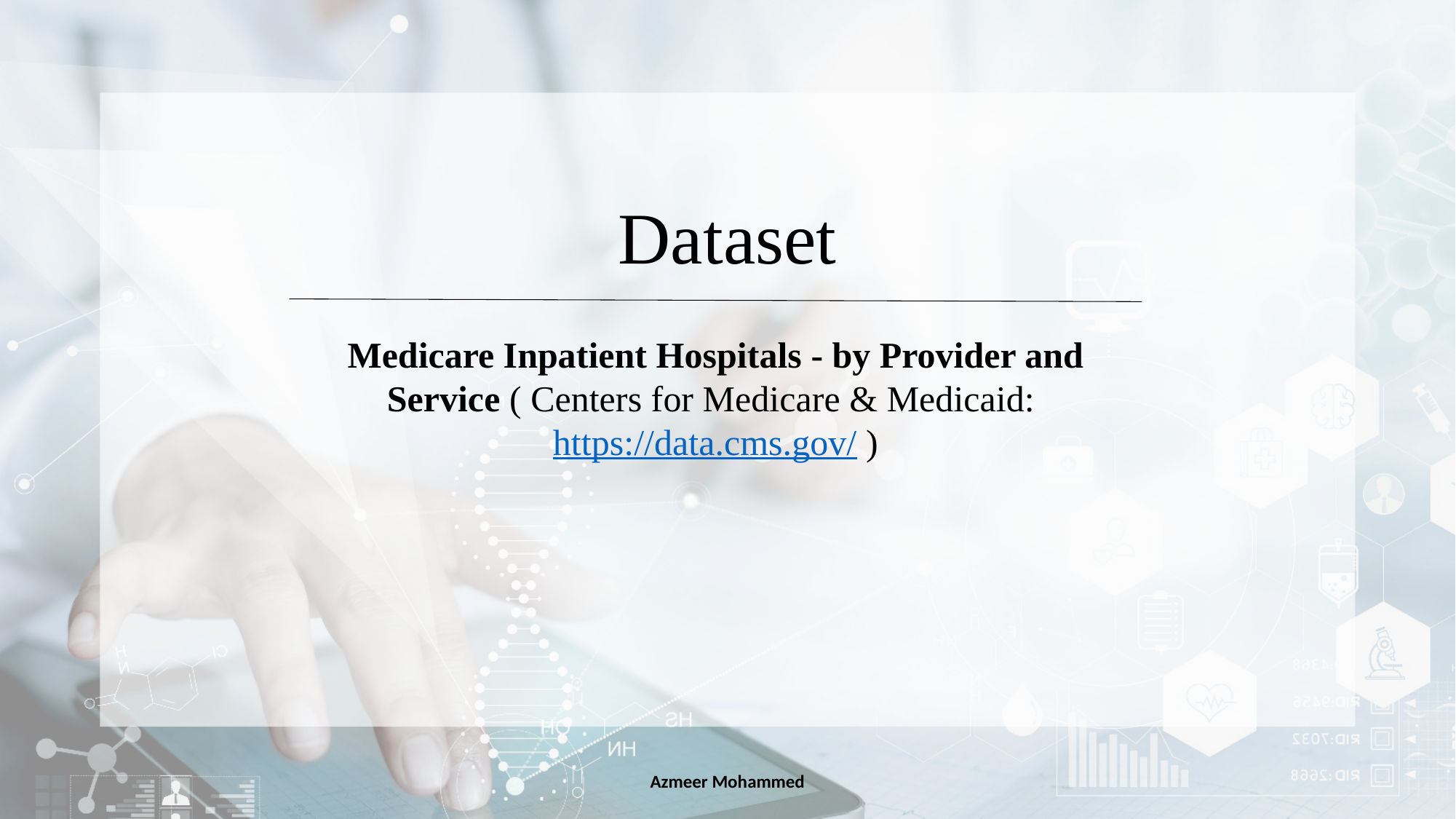

Dataset

Medicare Inpatient Hospitals - by Provider and Service ( Centers for Medicare & Medicaid: https://data.cms.gov/ )
Azmeer Mohammed